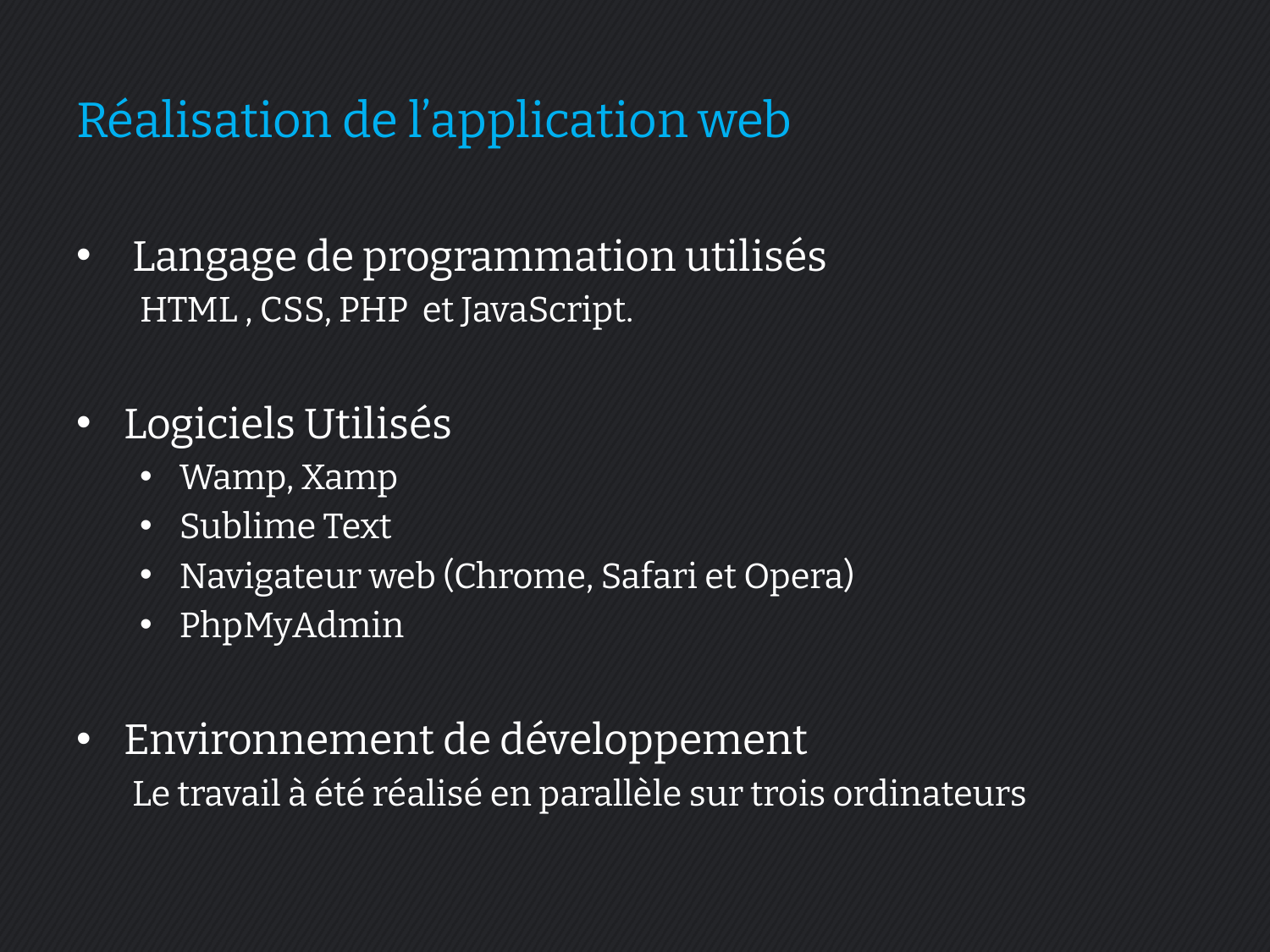

# Réalisation de l’application web
 Langage de programmation utilisés
HTML , CSS, PHP  et JavaScript.

Logiciels Utilisés
Wamp, Xamp
Sublime Text
Navigateur web (Chrome, Safari et Opera)
PhpMyAdmin

Environnement de développement
        Le travail à été réalisé en parallèle sur trois ordinateurs